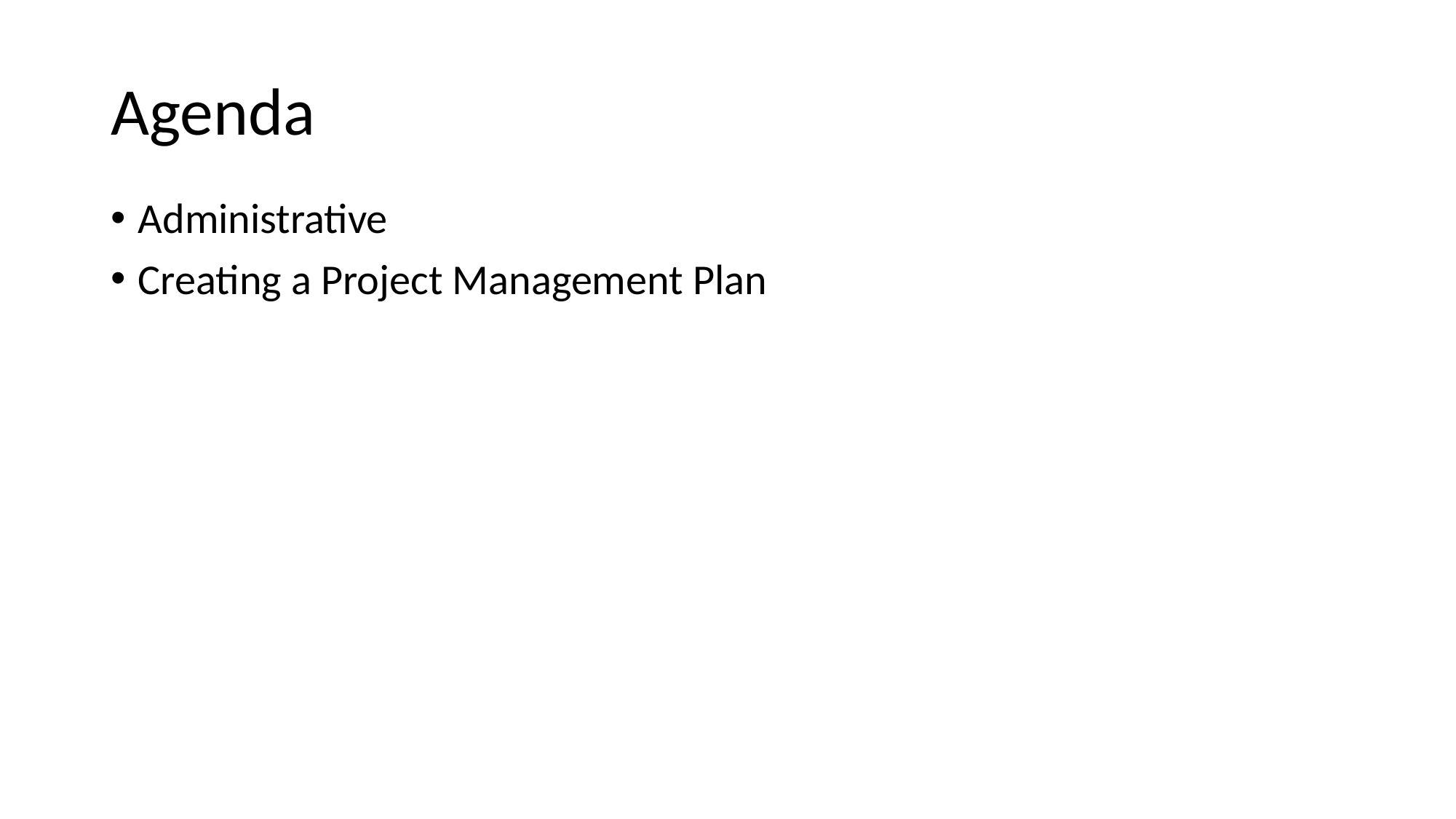

# Agenda
Administrative
Creating a Project Management Plan